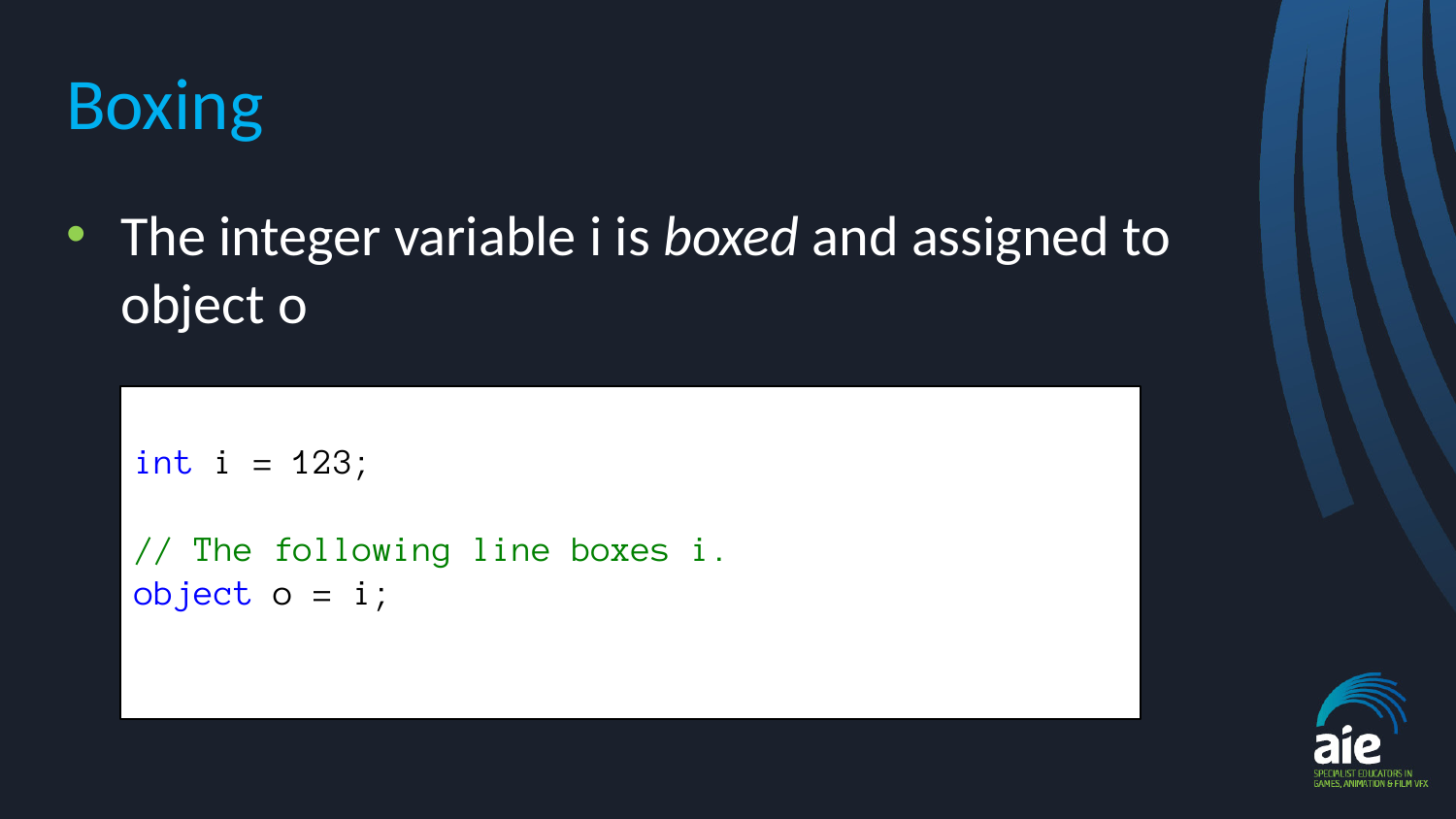

# Boxing
The integer variable i is boxed and assigned to object o

int i = 123;

// The following line boxes i.
object o = i;